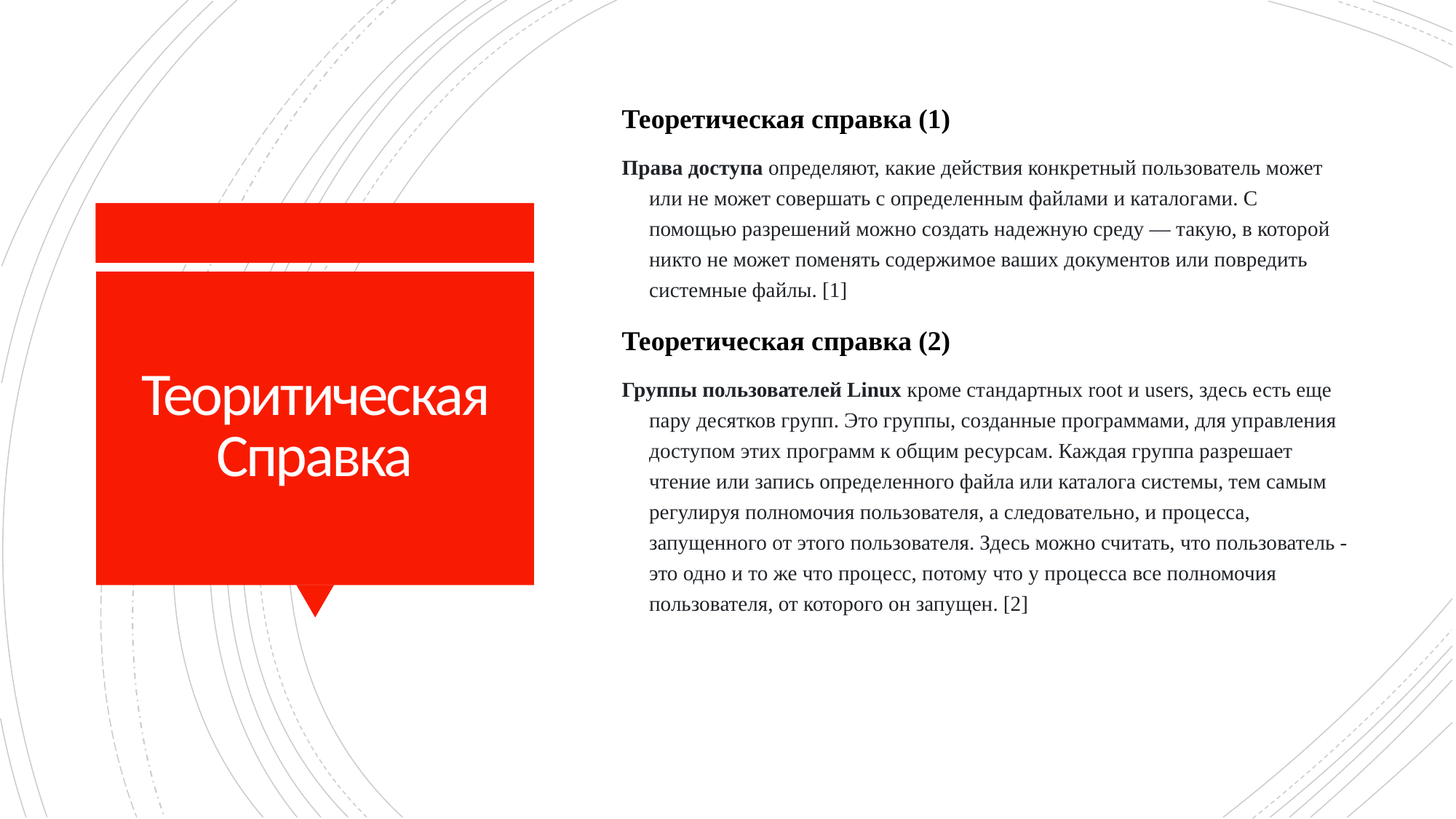

Теоретическая справка (1)
Права доступа определяют, какие действия конкретный пользователь может или не может совершать с определенным файлами и каталогами. С помощью разрешений можно создать надежную среду — такую, в которой никто не может поменять содержимое ваших документов или повредить системные файлы. [1]
Теоретическая справка (2)
Группы пользователей Linux кроме стандартных root и users, здесь есть еще пару десятков групп. Это группы, созданные программами, для управления доступом этих программ к общим ресурсам. Каждая группа разрешает чтение или запись определенного файла или каталога системы, тем самым регулируя полномочия пользователя, а следовательно, и процесса, запущенного от этого пользователя. Здесь можно считать, что пользователь - это одно и то же что процесс, потому что у процесса все полномочия пользователя, от которого он запущен. [2]

# Теоритическая Справка